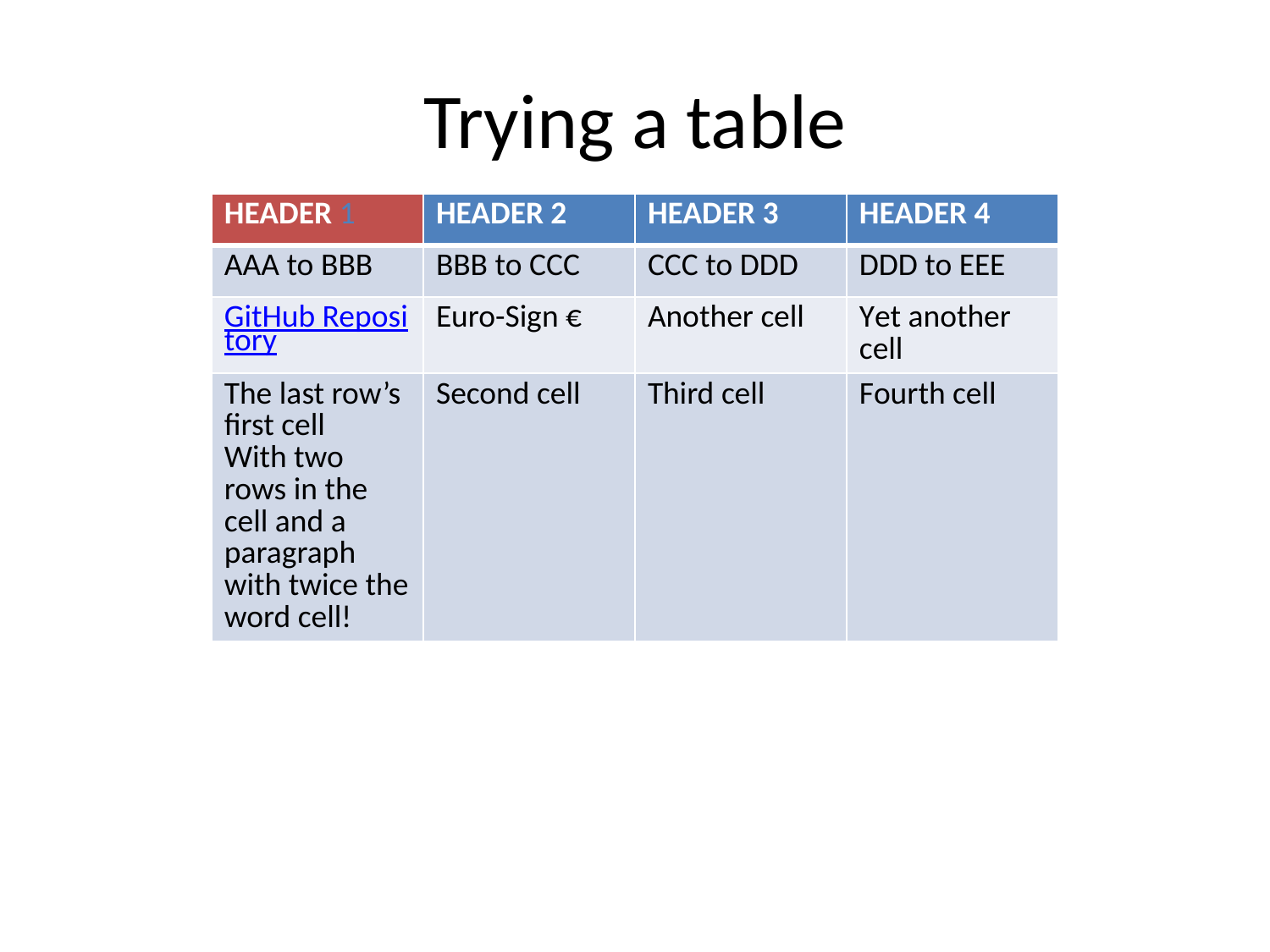

# Trying a table
| HEADER 1 | HEADER 2 | HEADER 3 | HEADER 4 |
| --- | --- | --- | --- |
| AAA to BBB | BBB to CCC | CCC to DDD | DDD to EEE |
| GitHub Repository | Euro-Sign € | Another cell | Yet another cell |
| The last row’s first cell With two rows in the cell and a paragraph with twice the word cell! | Second cell | Third cell | Fourth cell |